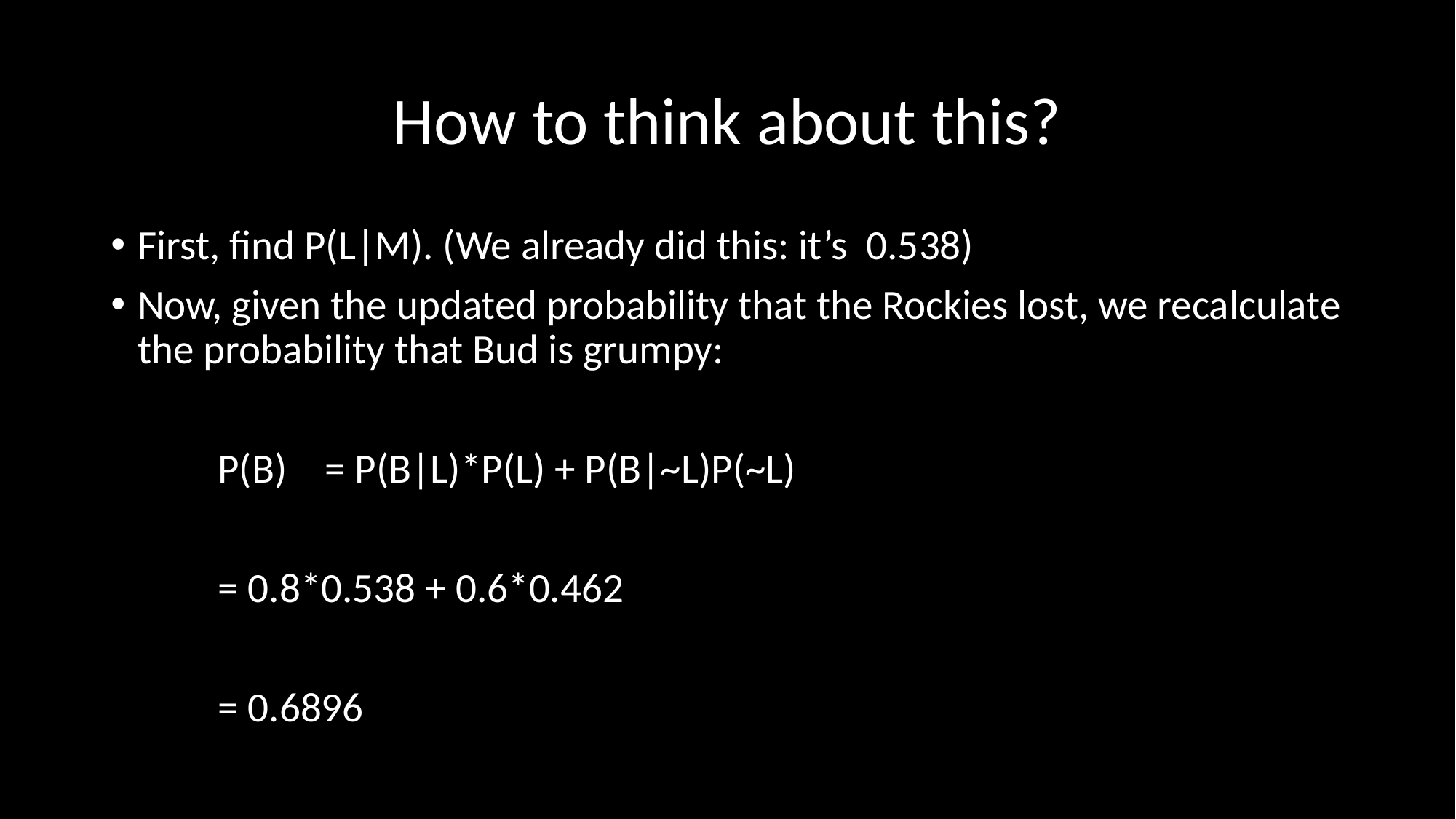

# How to think about this?
First, find P(L|M). (We already did this: it’s  0.538)
Now, given the updated probability that the Rockies lost, we recalculate the probability that Bud is grumpy:

		P(B) 	= P(B|L)*P(L) + P(B|~L)P(~L)

			= 0.8*0.538 + 0.6*0.462

			= 0.6896